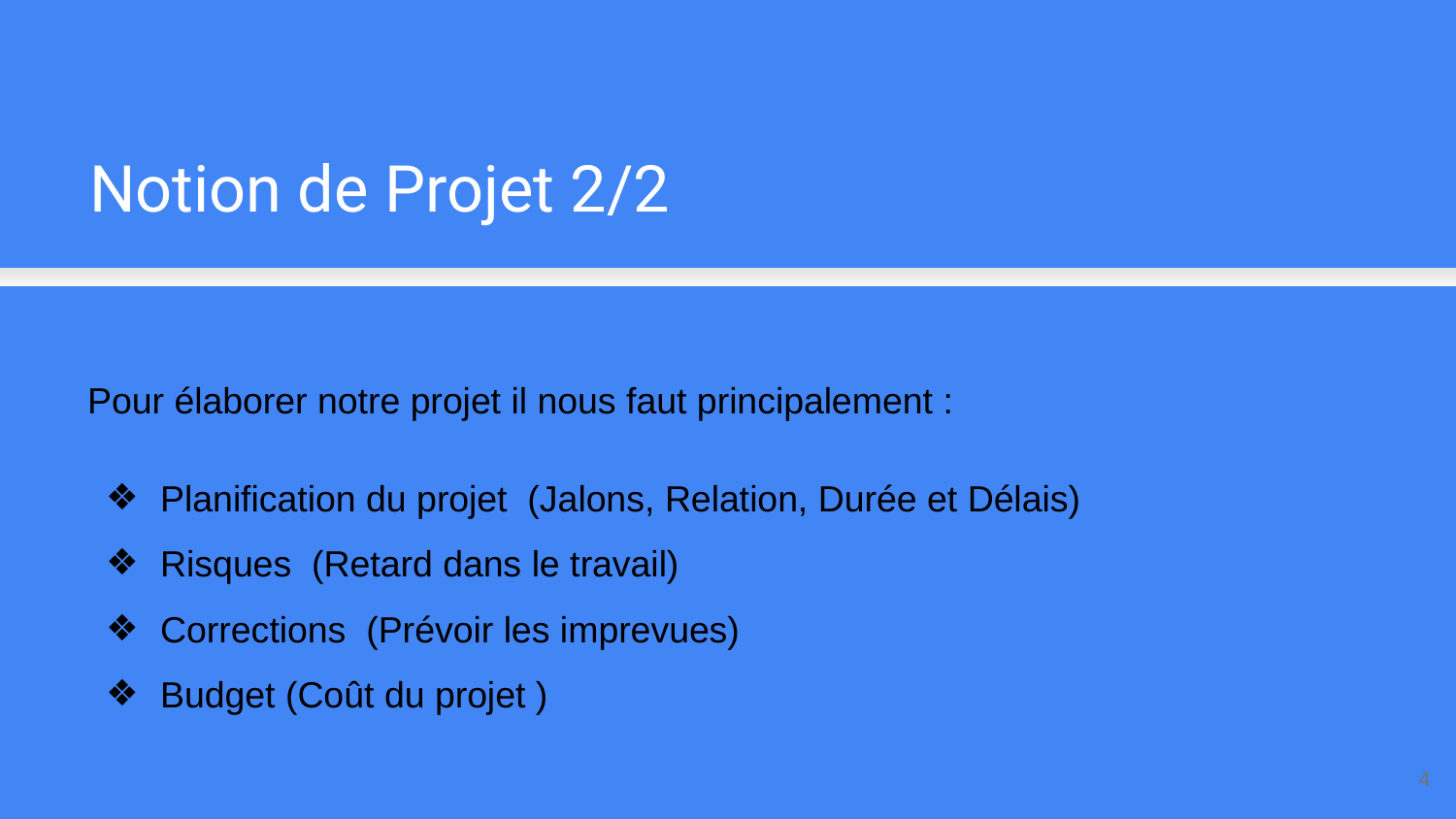

Notion de Projet 2/2
Pour élaborer notre projet il nous faut principalement :
Planification du projet  (Jalons, Relation, Durée et Délais)
Risques  (Retard dans le travail)
Corrections  (Prévoir les imprevues)
Budget (Coût du projet )
4